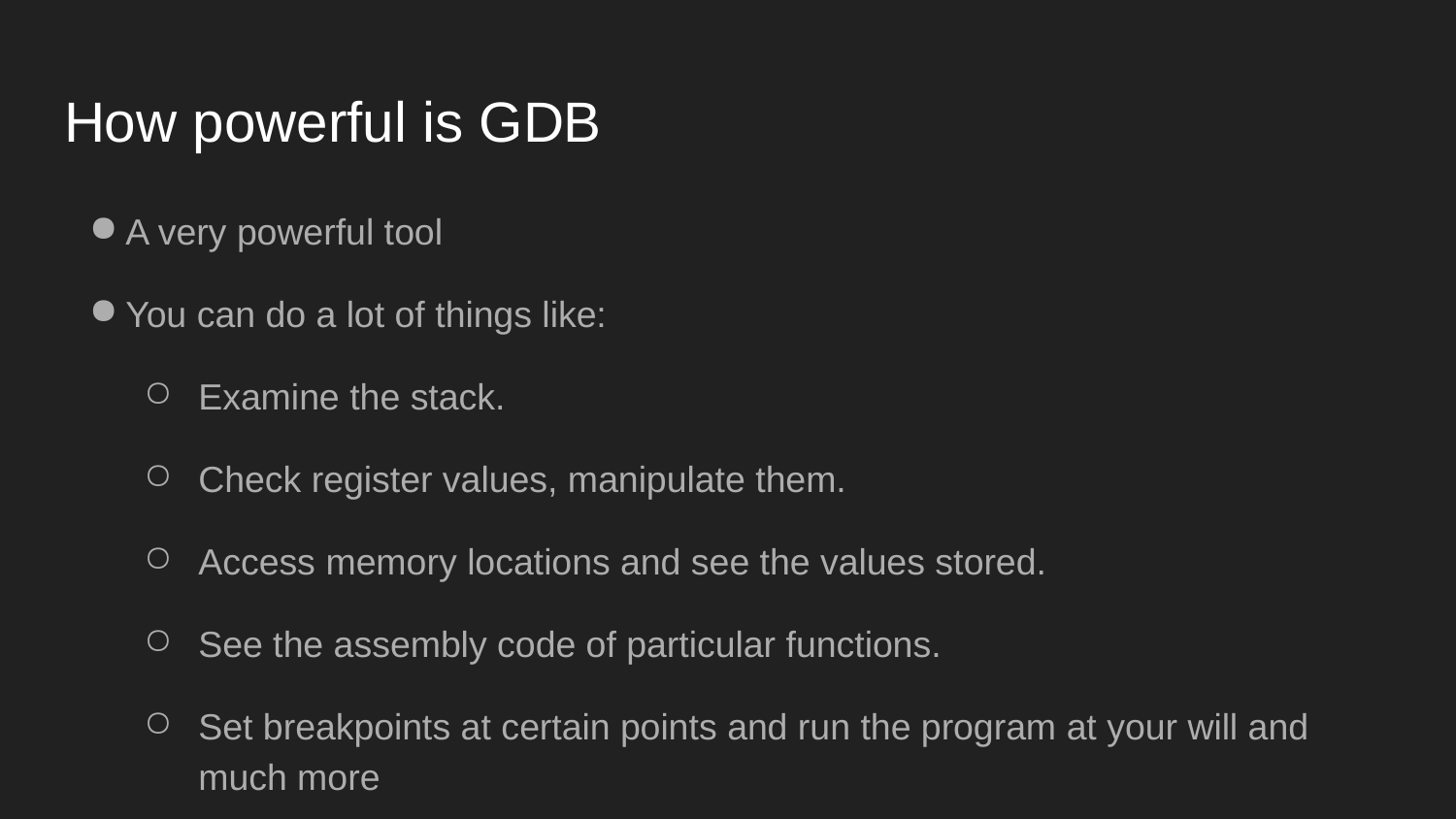

# How powerful is GDB
A very powerful tool
You can do a lot of things like:
Examine the stack.
Check register values, manipulate them.
Access memory locations and see the values stored.
See the assembly code of particular functions.
Set breakpoints at certain points and run the program at your will and much more